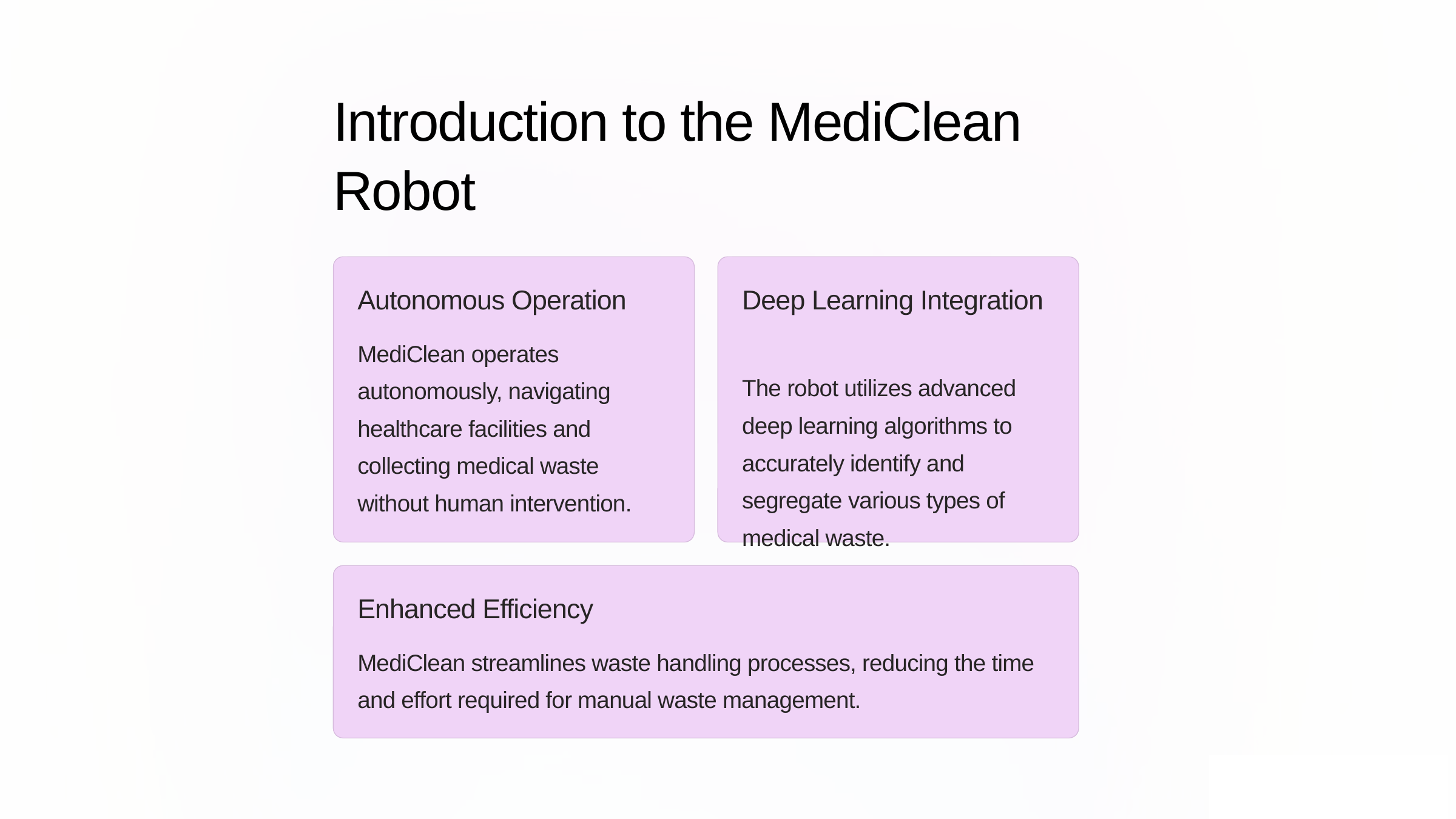

Introduction to the MediClean Robot

Autonomous Operation
Deep Learning Integration
MediClean operates autonomously, navigating healthcare facilities and collecting medical waste without human intervention.
The robot utilizes advanced deep learning algorithms to accurately identify and segregate various types of medical waste.

Enhanced Efficiency
MediClean streamlines waste handling processes, reducing the time and effort required for manual waste management.